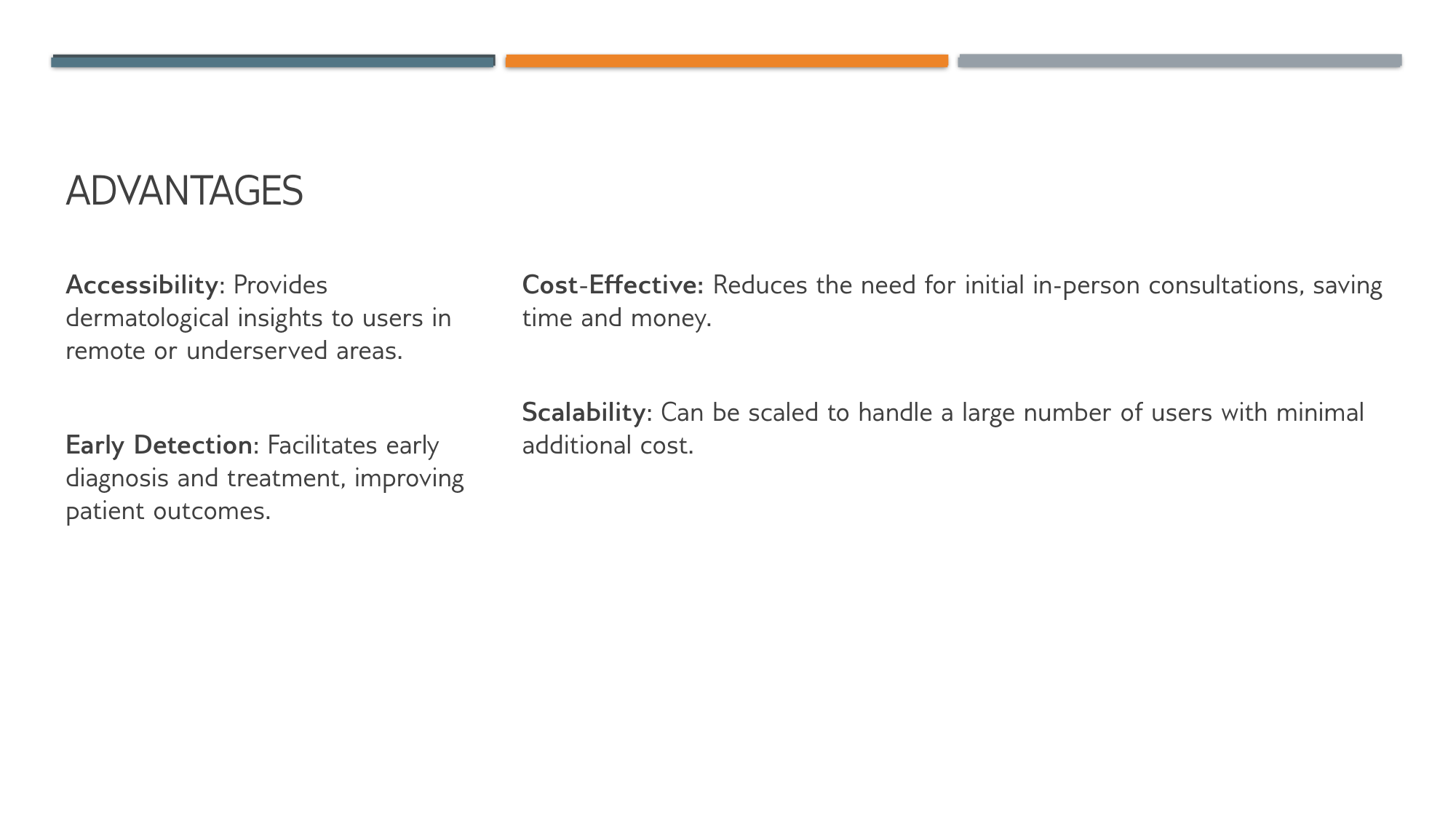

# ADVANTAGES
Cost-Effective: Reduces the need for initial in-person consultations, saving time and money.

Scalability: Can be scaled to handle a large number of users with minimal additional cost.

Accessibility: Provides dermatological insights to users in remote or underserved areas.

Early Detection: Facilitates early diagnosis and treatment, improving patient outcomes.